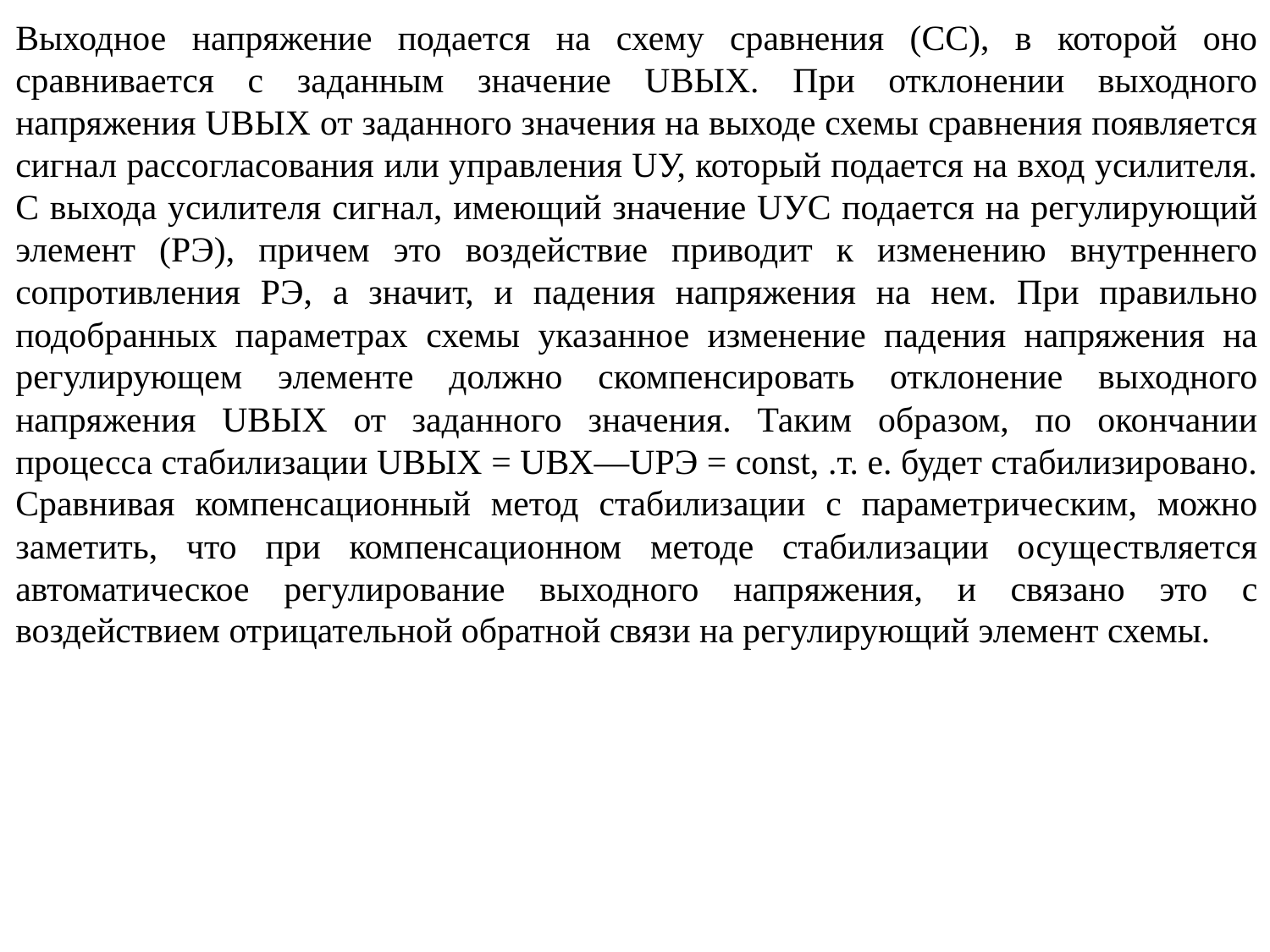

Выходное напряжение подается на схему сравнения (СС), в которой оно сравнивается с заданным значение UВЫХ. При отклонении выходного напряжения UВЫХ от заданного значения на выходе схемы сравнения появляется сигнал рассогласования или управления UУ, который подается на вход усилителя. С выхода усилителя сигнал, имеющий значение UУС подается на регулирующий элемент (РЭ), причем это воздействие приводит к изменению внутреннего сопротивления РЭ, а значит, и падения напряжения на нем. При правильно подобранных параметpax схемы указанное изменение падения напряжения на pегулирующем элементе должно скомпенсировать отклонение выходного напряжения UВЫХ от заданного значения. Таким образом, по окончании процесса стабилизации UВЫХ = UВХ—UРЭ = const, .т. е. будет стабилизировано. Сравнивая компенсационный метод стабилизации с параметрическим, можно заметить, что при компенсационном методе стабилизации осуществляется автоматическое регулирование выходного напряжения, и связано это с воздействием отрицательной обратной связи на регулирующий элемент схемы.